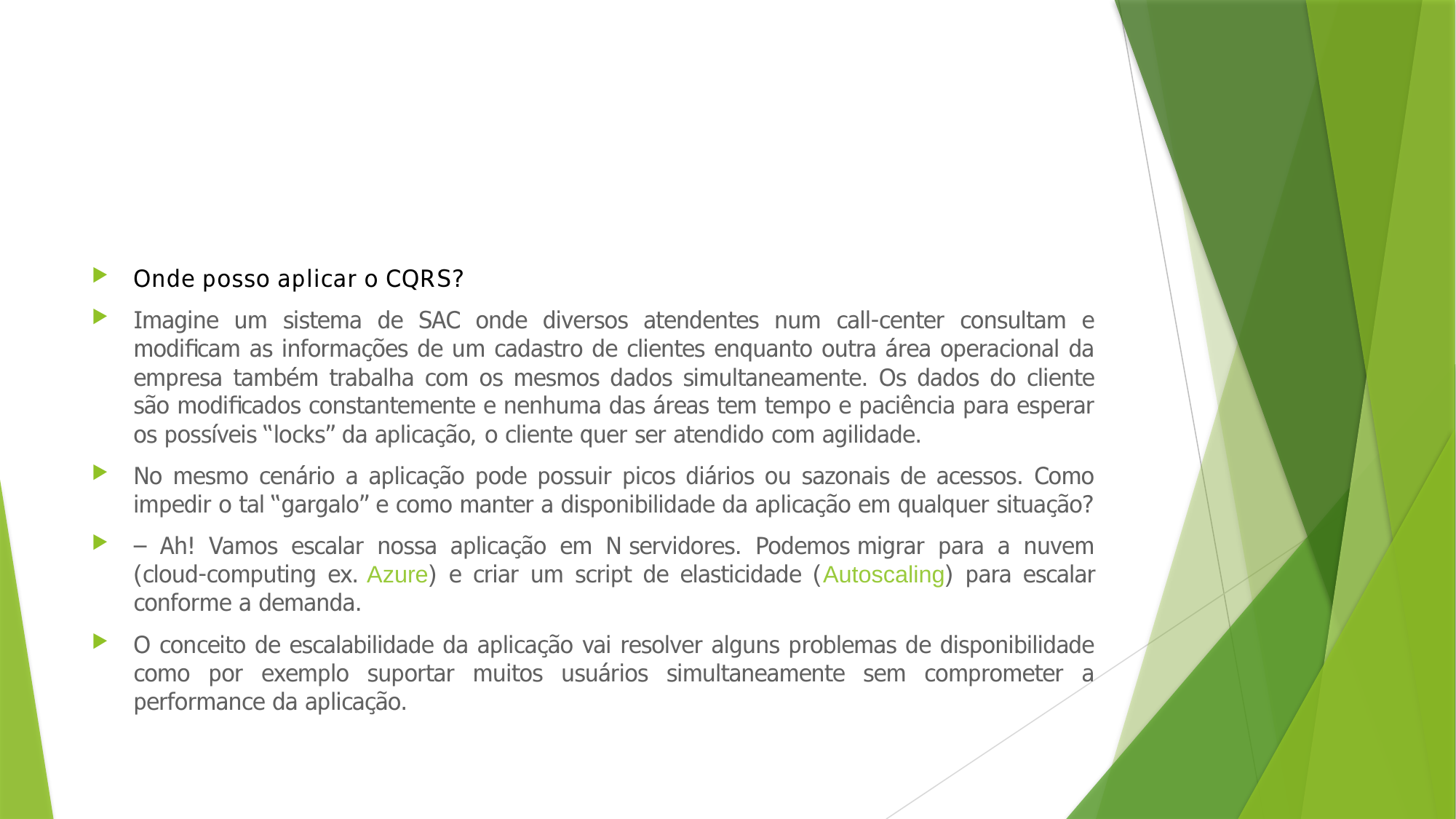

#
Onde posso aplicar o CQRS?
Imagine um sistema de SAC onde diversos atendentes num call-center consultam e modificam as informações de um cadastro de clientes enquanto outra área operacional da empresa também trabalha com os mesmos dados simultaneamente. Os dados do cliente são modificados constantemente e nenhuma das áreas tem tempo e paciência para esperar os possíveis “locks” da aplicação, o cliente quer ser atendido com agilidade.
No mesmo cenário a aplicação pode possuir picos diários ou sazonais de acessos. Como impedir o tal “gargalo” e como manter a disponibilidade da aplicação em qualquer situação?
– Ah! Vamos escalar nossa aplicação em N servidores. Podemos migrar para a nuvem (cloud-computing ex. Azure) e criar um script de elasticidade (Autoscaling) para escalar conforme a demanda.
O conceito de escalabilidade da aplicação vai resolver alguns problemas de disponibilidade como por exemplo suportar muitos usuários simultaneamente sem comprometer a performance da aplicação.